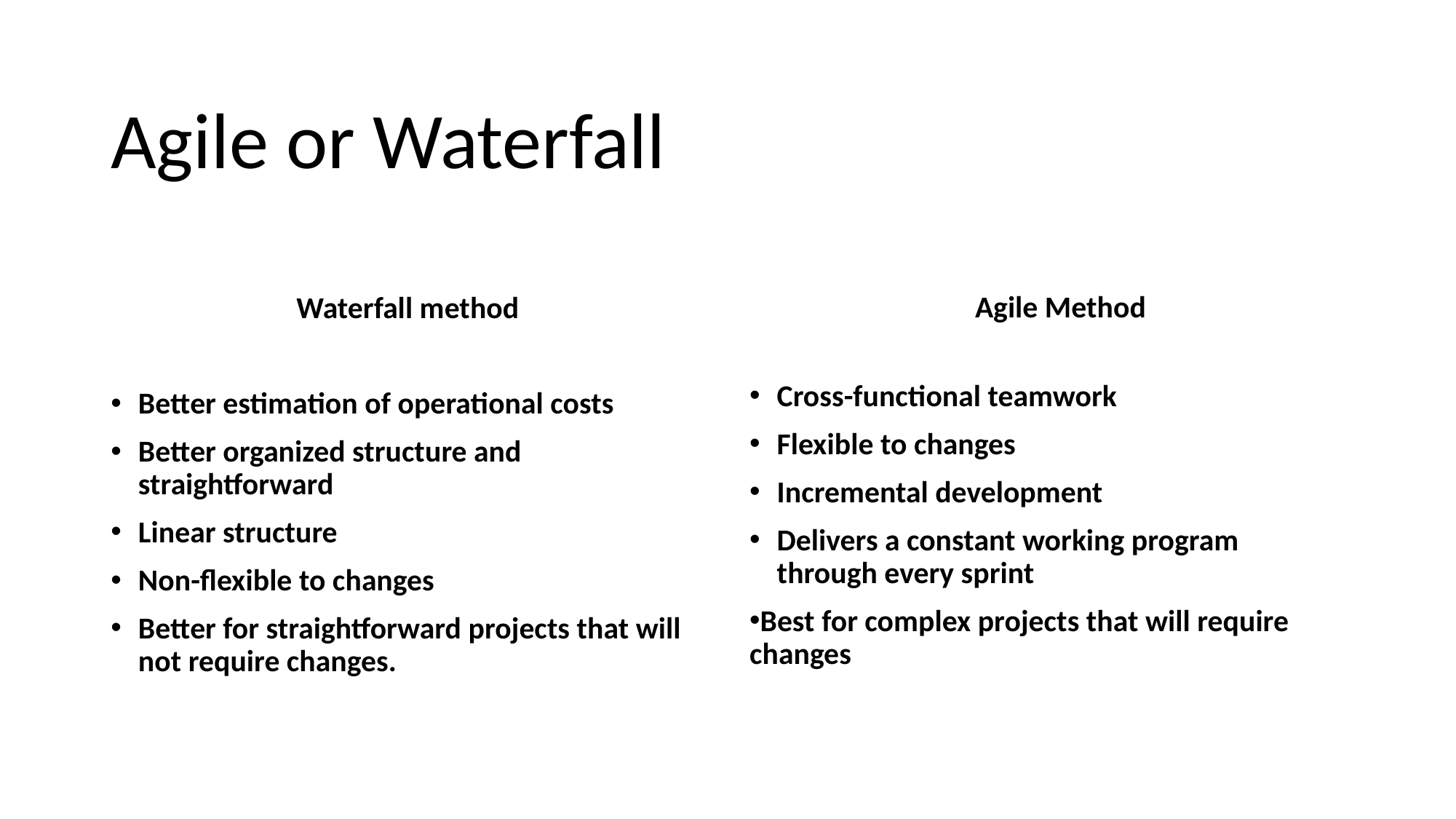

# Agile or Waterfall
Waterfall method

Better estimation of operational costs
Better organized structure and straightforward
Linear structure
Non-flexible to changes
Better for straightforward projects that will not require changes.

Agile Method

Cross-functional teamwork
Flexible to changes
Incremental development
Delivers a constant working program through every sprint
Best for complex projects that will require changes